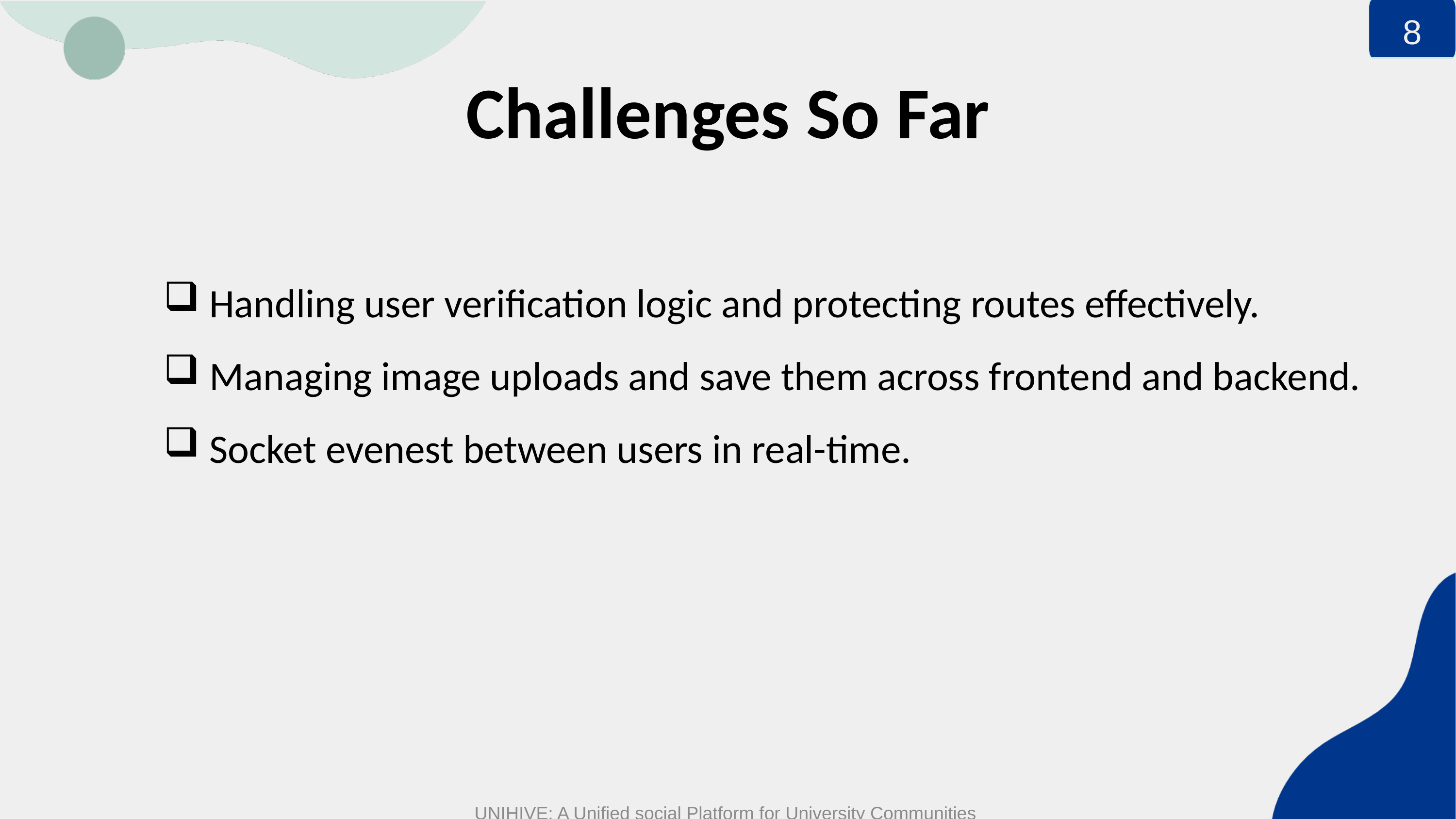

8

Challenges So Far
Handling user verification logic and protecting routes effectively.
Managing image uploads and save them across frontend and backend.
Socket evenest between users in real-time.

UNIHIVE: A Unified social Platform for University Communities